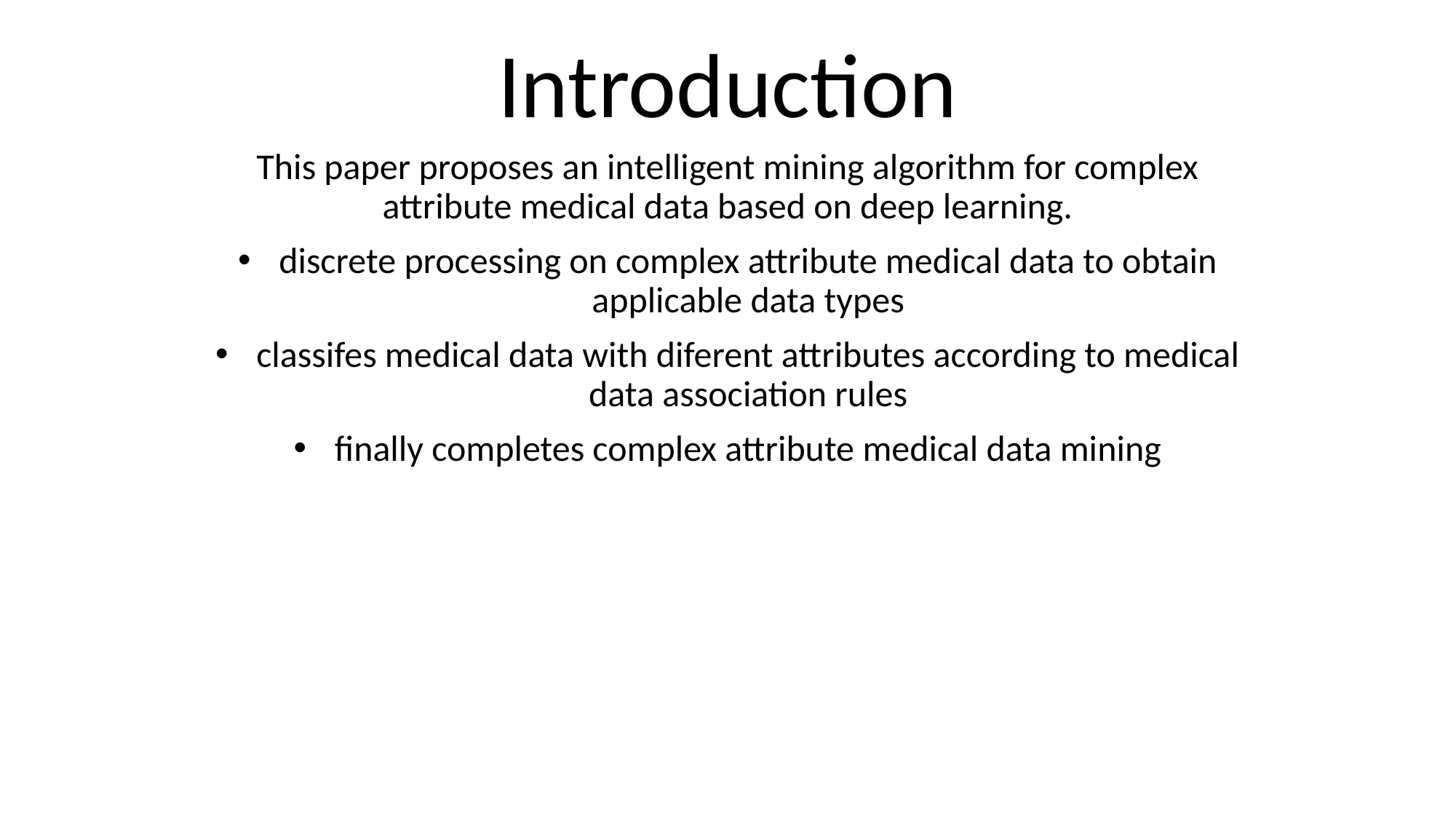

# Introduction
This paper proposes an intelligent mining algorithm for complex attribute medical data based on deep learning.
discrete processing on complex attribute medical data to obtain applicable data types
classifes medical data with diferent attributes according to medical data association rules
finally completes complex attribute medical data mining